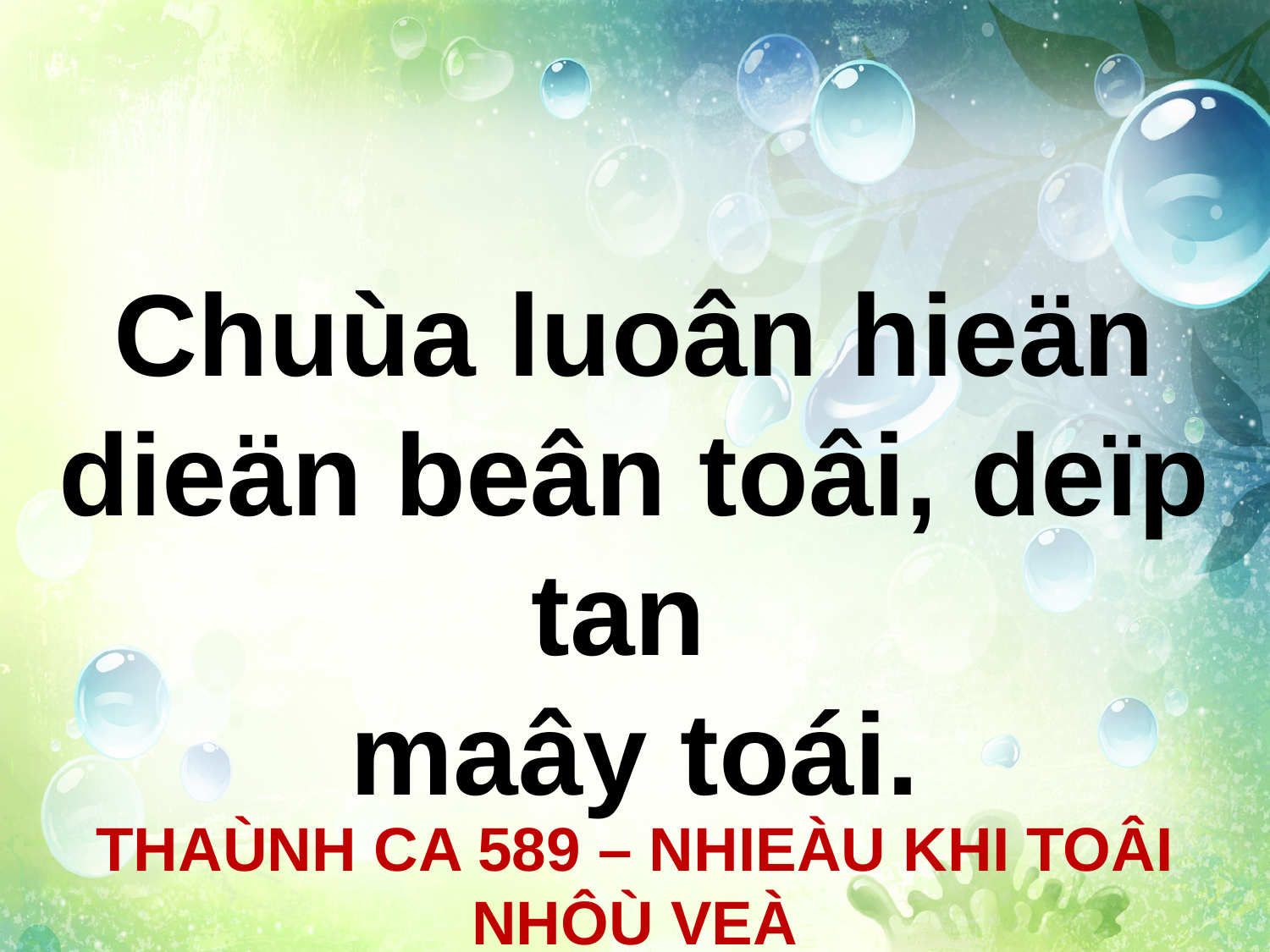

Chuùa luoân hieän dieän beân toâi, deïp tan
maây toái.
THAÙNH CA 589 – NHIEÀU KHI TOÂI NHÔÙ VEÀ